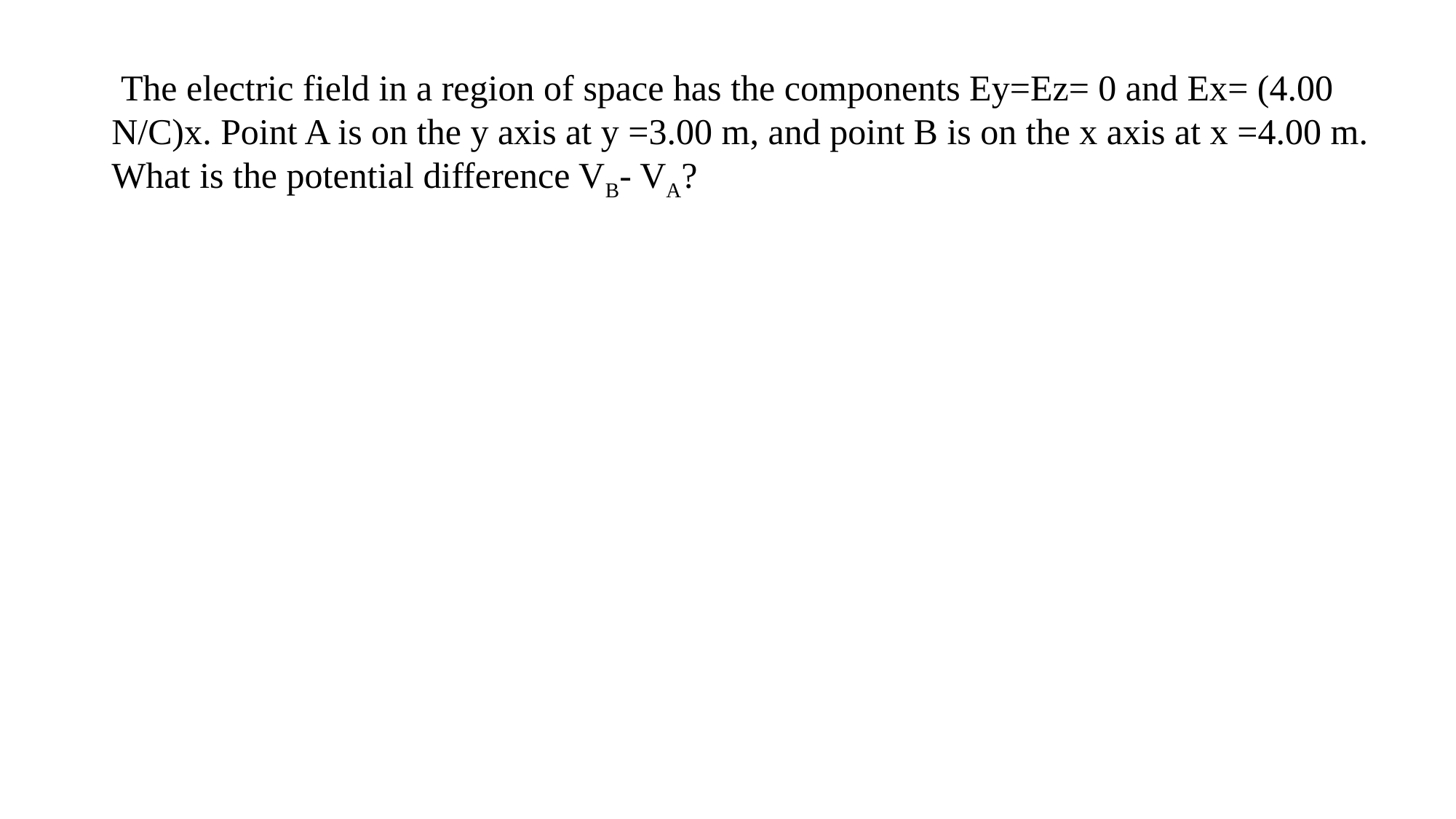

The electric field in a region of space has the components Ey=Ez= 0 and Ex= (4.00 N/C)x. Point A is on the y axis at y =3.00 m, and point B is on the x axis at x =4.00 m. What is the potential difference VB- VA?